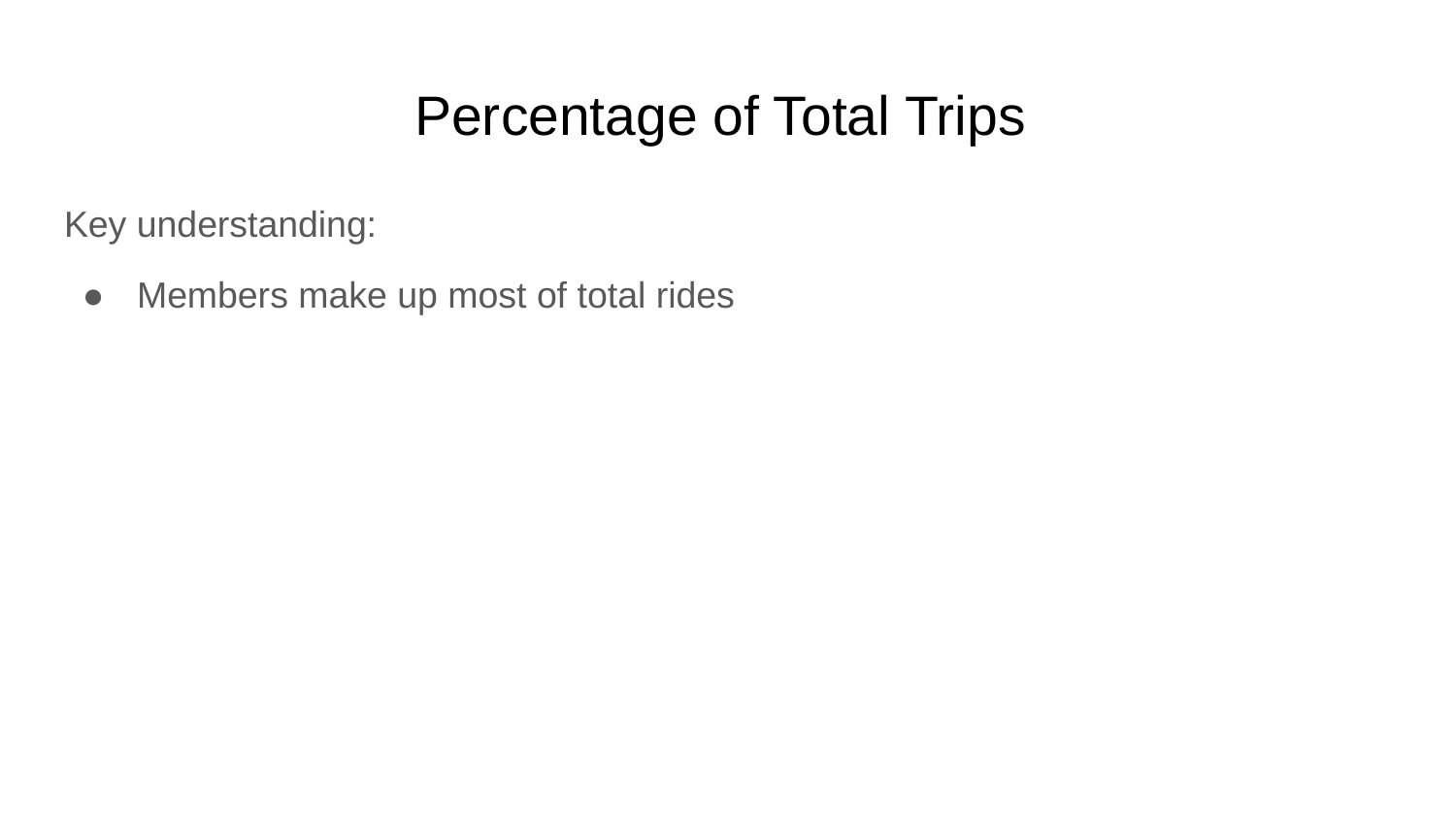

# Percentage of Total Trips
Key understanding:
Members make up most of total rides